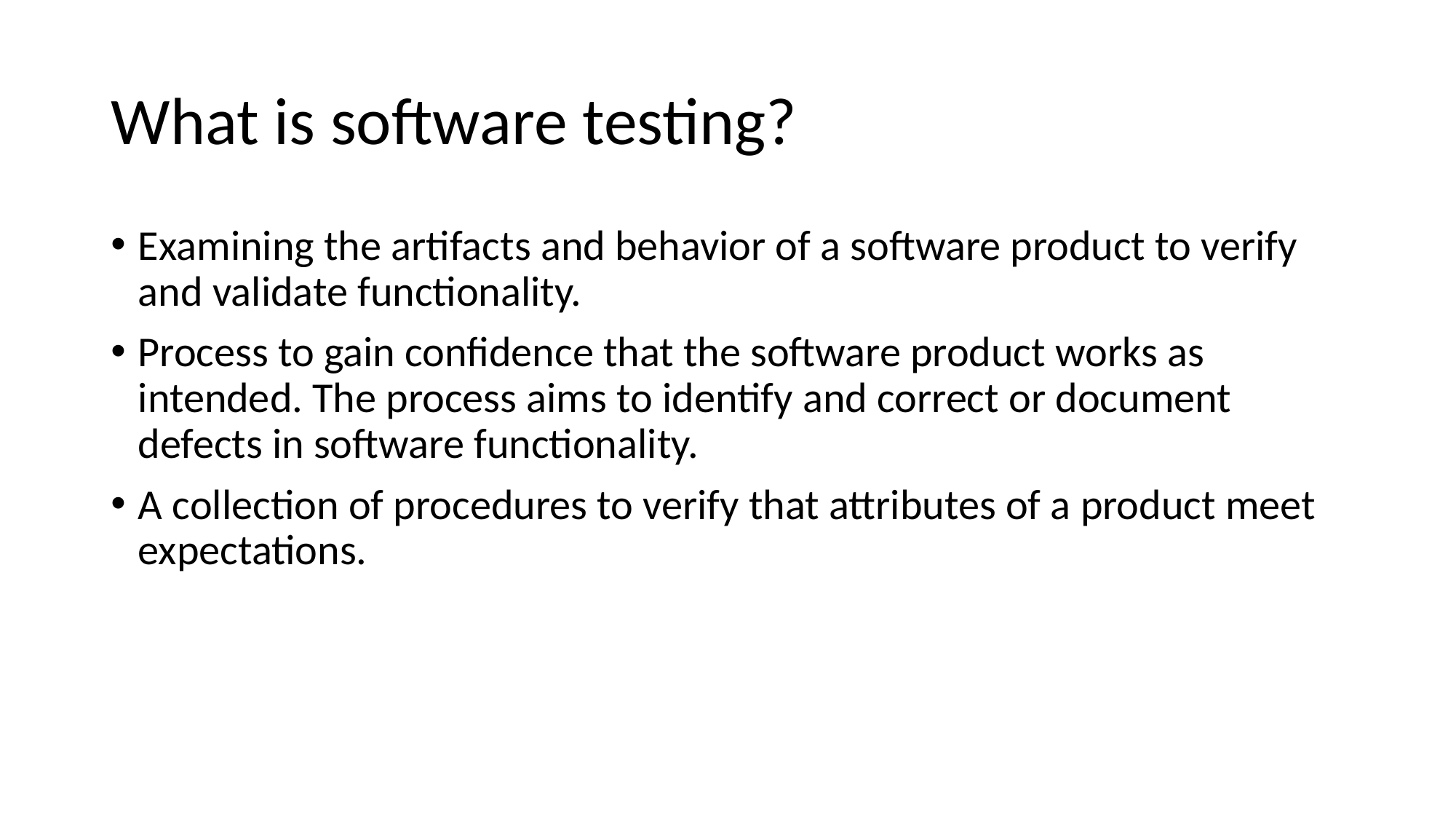

# What is software testing?
Examining the artifacts and behavior of a software product to verify and validate functionality.
Process to gain confidence that the software product works as intended. The process aims to identify and correct or document defects in software functionality.
A collection of procedures to verify that attributes of a product meet expectations.